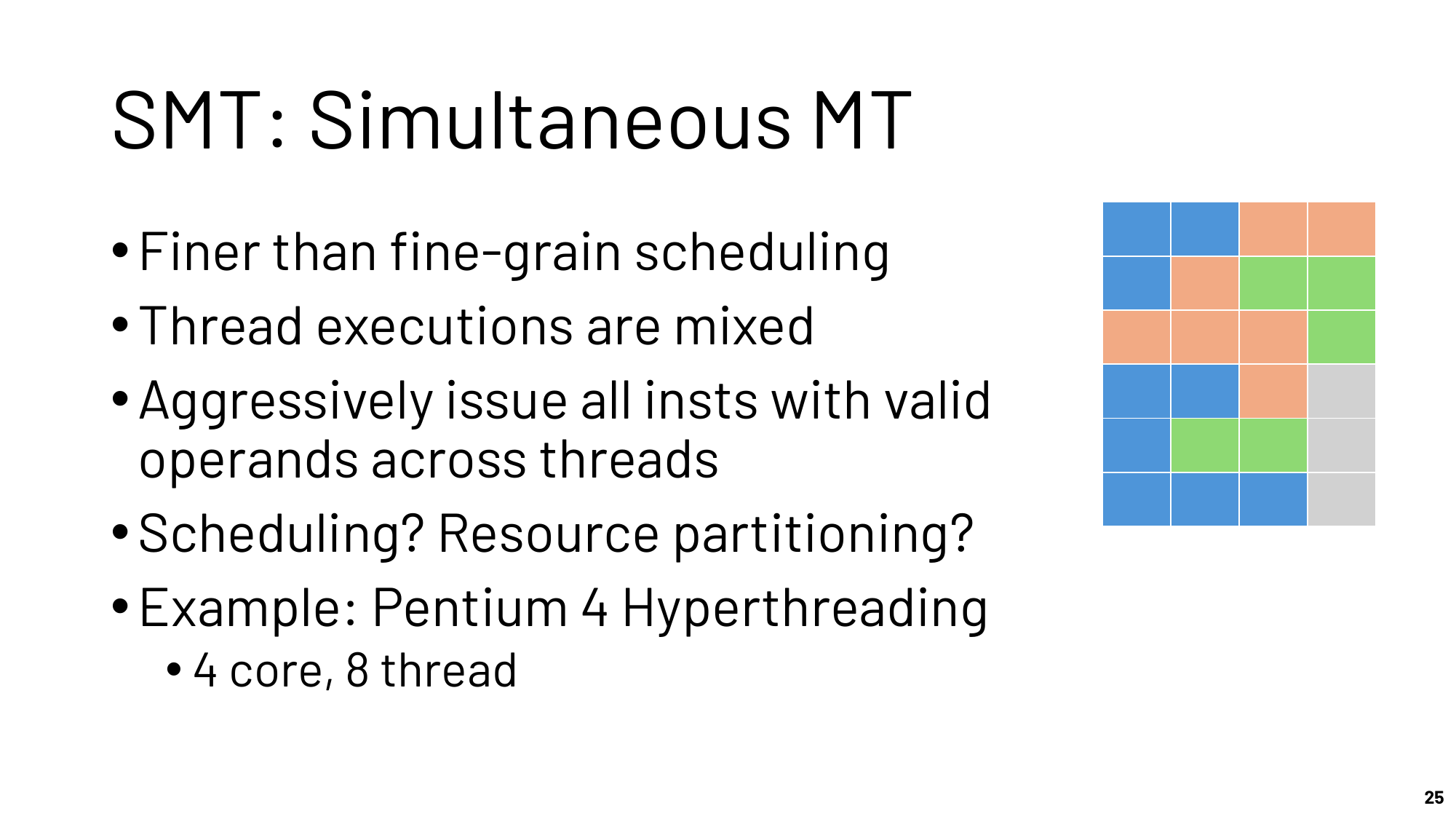

# SMT: Simultaneous MT
|  |  |  |  |
| --- | --- | --- | --- |
|  |  |  |  |
|  |  |  |  |
|  |  |  |  |
|  |  |  |  |
|  |  |  |  |
Finer than fine-grain scheduling
Thread executions are mixed
Aggressively issue all insts with valid operands across threads
Scheduling? Resource partitioning?
Example: Pentium 4 Hyperthreading
4 core, 8 thread
25